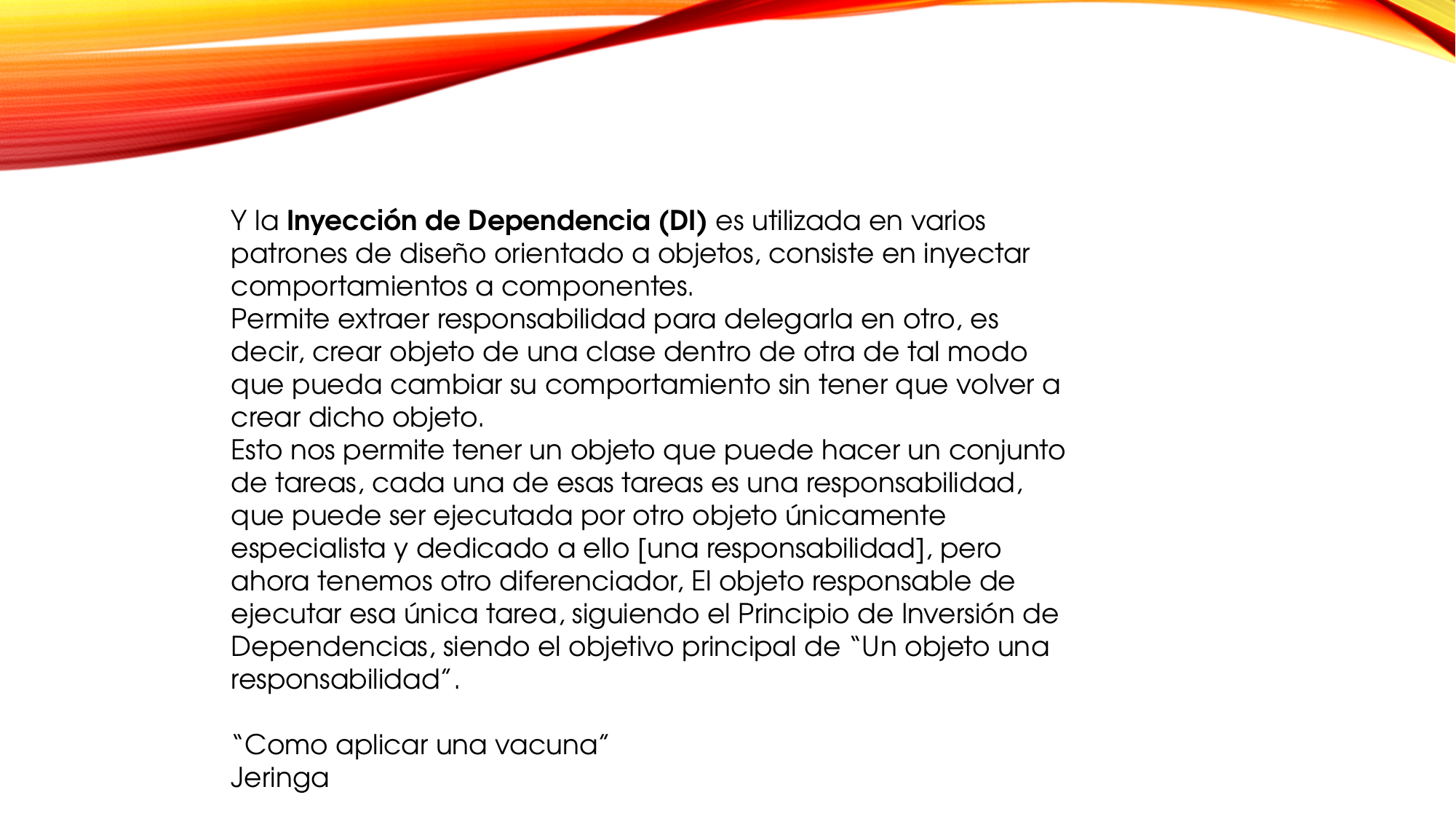

Y la Inyección de Dependencia (DI) es utilizada en varios patrones de diseño orientado a objetos, consiste en inyectar comportamientos a componentes.
Permite extraer responsabilidad para delegarla en otro, es decir, crear objeto de una clase dentro de otra de tal modo que pueda cambiar su comportamiento sin tener que volver a crear dicho objeto.
Esto nos permite tener un objeto que puede hacer un conjunto de tareas, cada una de esas tareas es una responsabilidad, que puede ser ejecutada por otro objeto únicamente especialista y dedicado a ello [una responsabilidad], pero ahora tenemos otro diferenciador, El objeto responsable de ejecutar esa única tarea, siguiendo el Principio de Inversión de Dependencias, siendo el objetivo principal de “Un objeto una responsabilidad”.

“Como aplicar una vacuna”
Jeringa

PALOMA